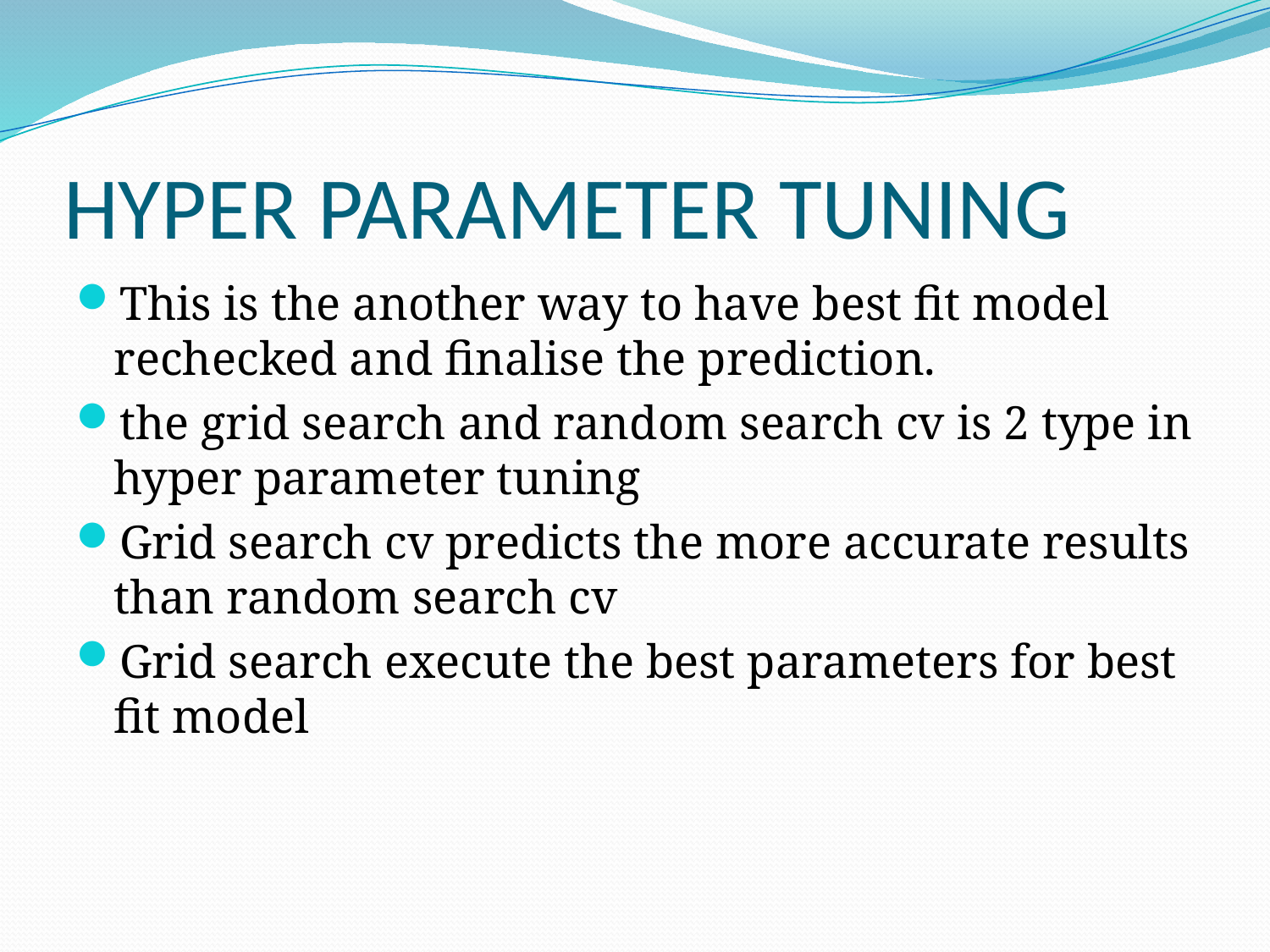

# HYPER PARAMETER TUNING
This is the another way to have best fit model rechecked and finalise the prediction.
the grid search and random search cv is 2 type in hyper parameter tuning
Grid search cv predicts the more accurate results than random search cv
Grid search execute the best parameters for best fit model